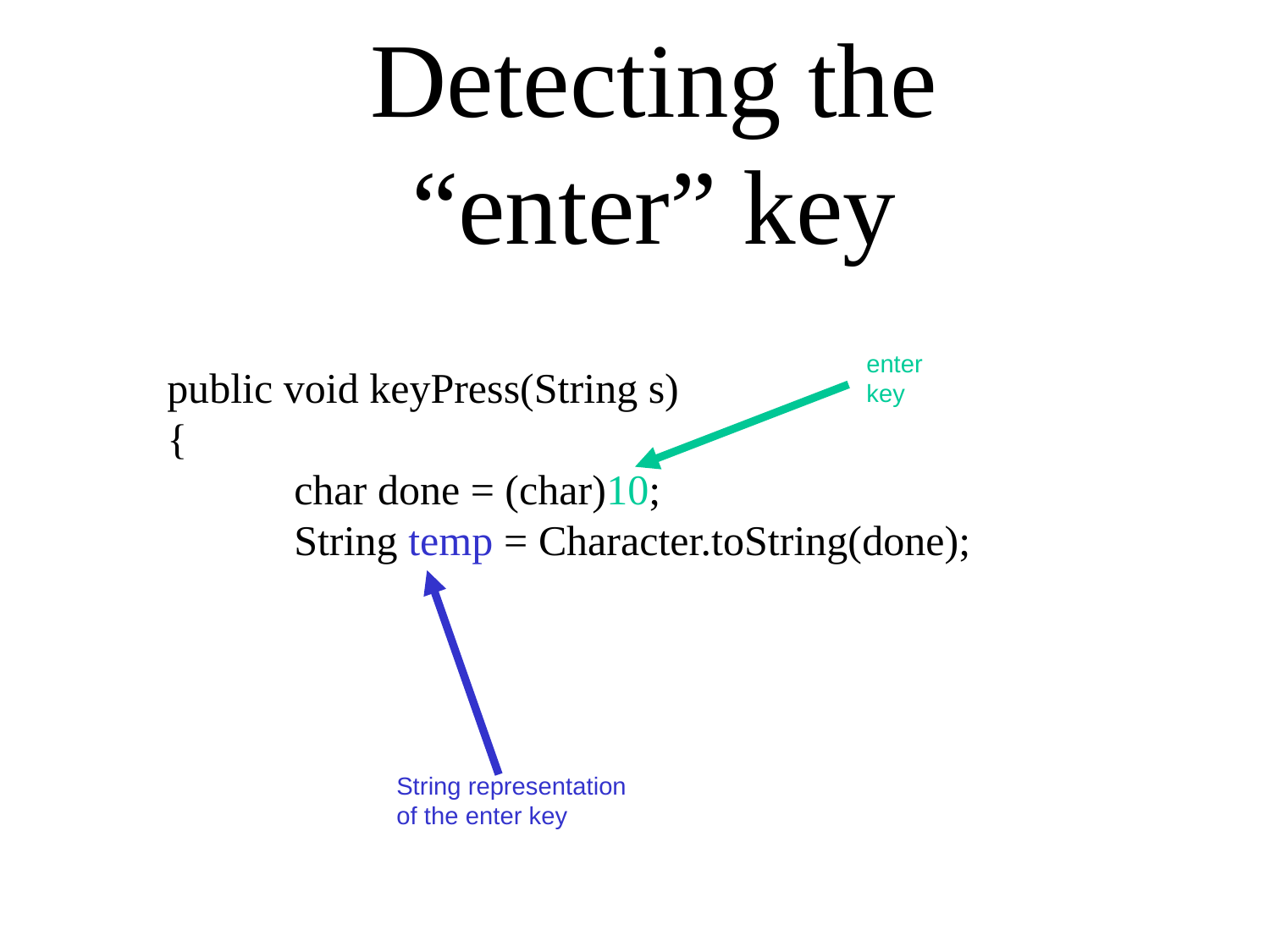

Detecting the “enter” key

enter
key
public void keyPress(String s)
{
	char done = (char)10;
	String temp = Character.toString(done);

String representation
of the enter key